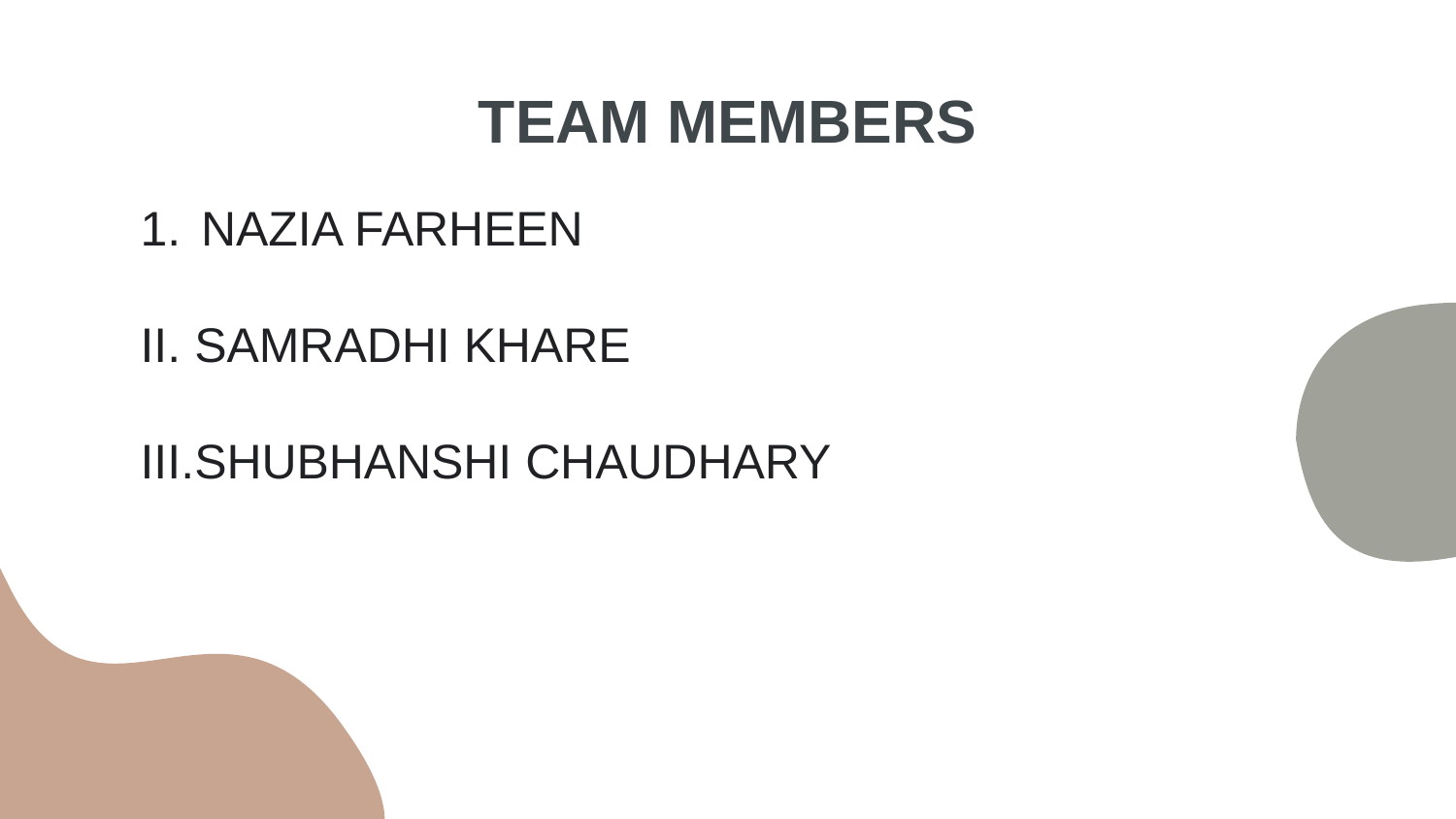

# TEAM MEMBERS
NAZIA FARHEEN

II. SAMRADHI KHARE

III.SHUBHANSHI CHAUDHARY